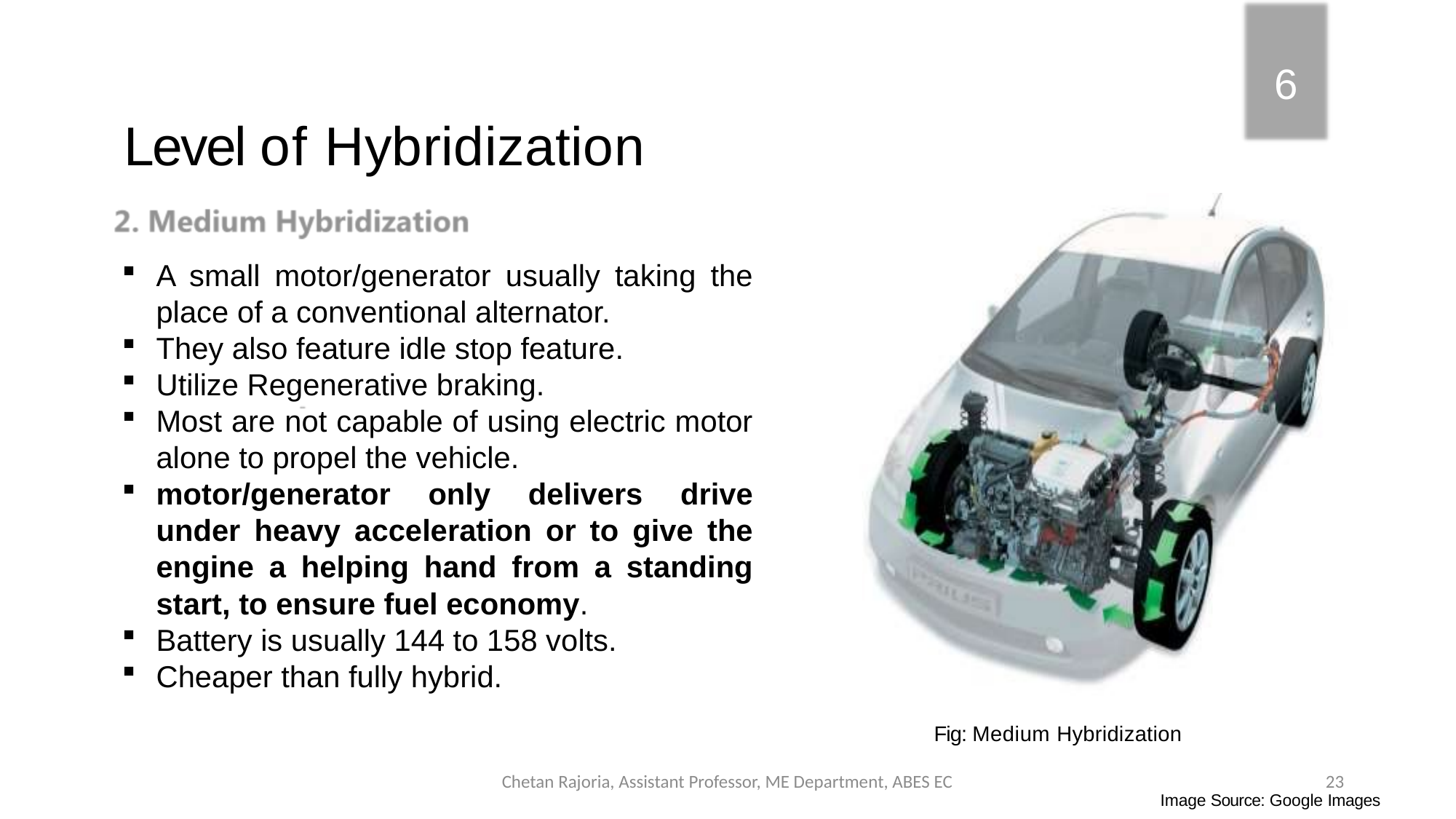

6
# Level of Hybridization

A small motor/generator usually taking the place of a conventional alternator.
They also feature idle stop feature.
Utilize Regenerative braking.
Most are not capable of using electric motor alone to propel the vehicle.
motor/generator only delivers drive under heavy acceleration or to give the engine a helping hand from a standing start, to ensure fuel economy.
Battery is usually 144 to 158 volts.
Cheaper than fully hybrid.

Fig: Medium Hybridization

Image Source: Google Images
Chetan Rajoria, Assistant Professor, ME Department, ABES EC
23